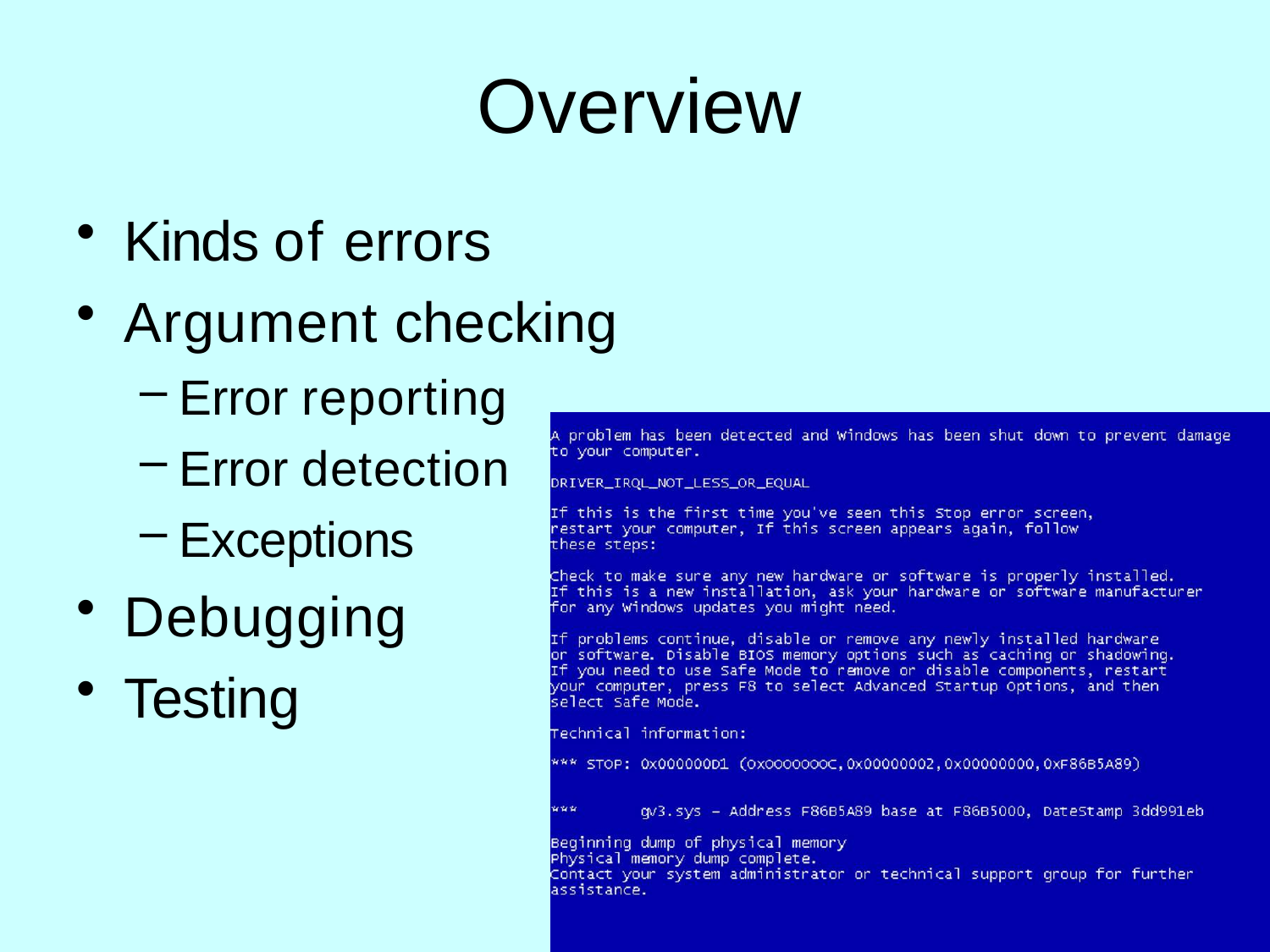

# Overview
Kinds of errors
Argument checking
Error reporting
Error detection
Exceptions
Debugging
Testing

3